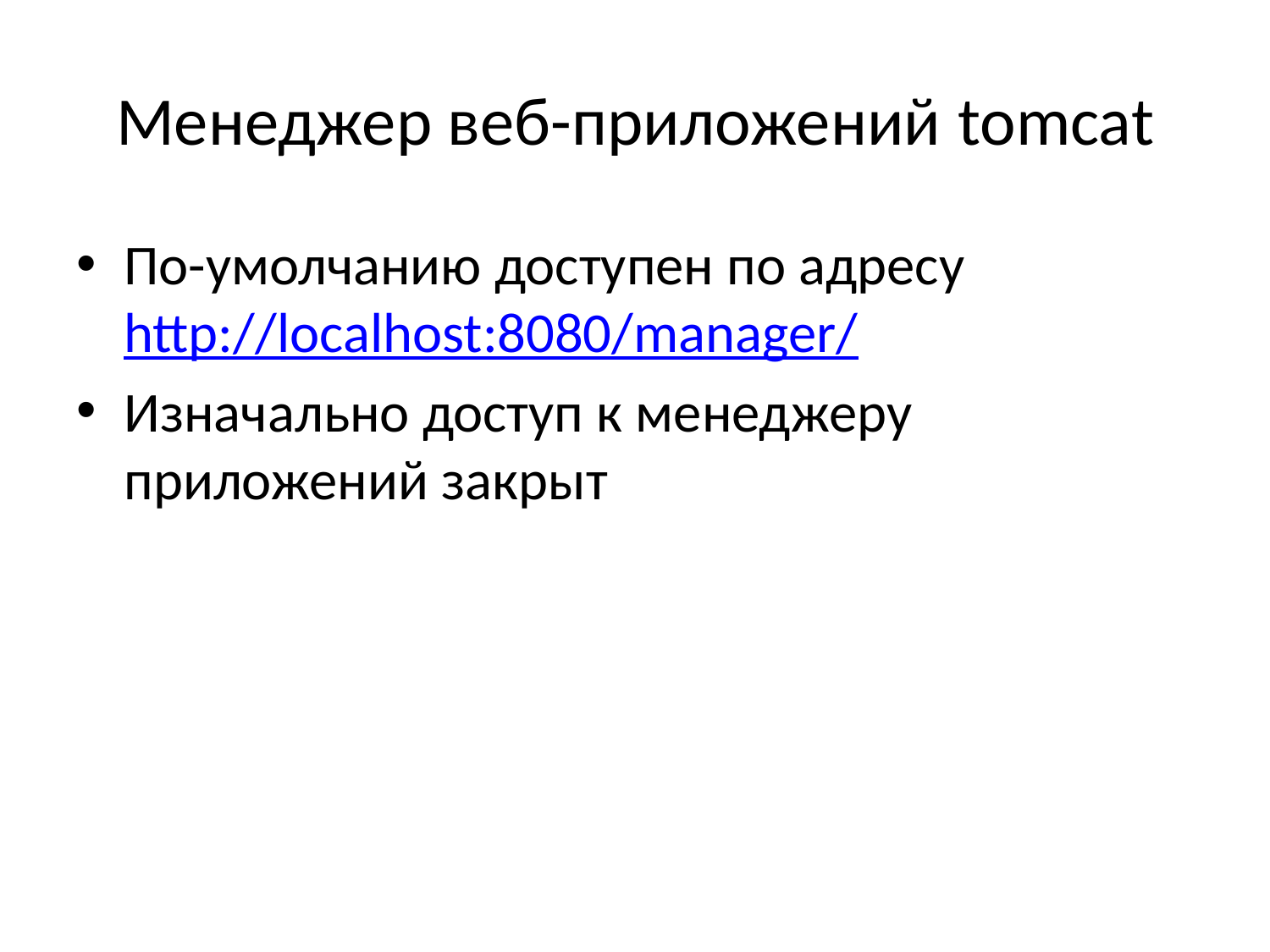

# Менеджер веб-приложений tomcat
По-умолчанию доступен по адресу http://localhost:8080/manager/
Изначально доступ к менеджеру приложений закрыт